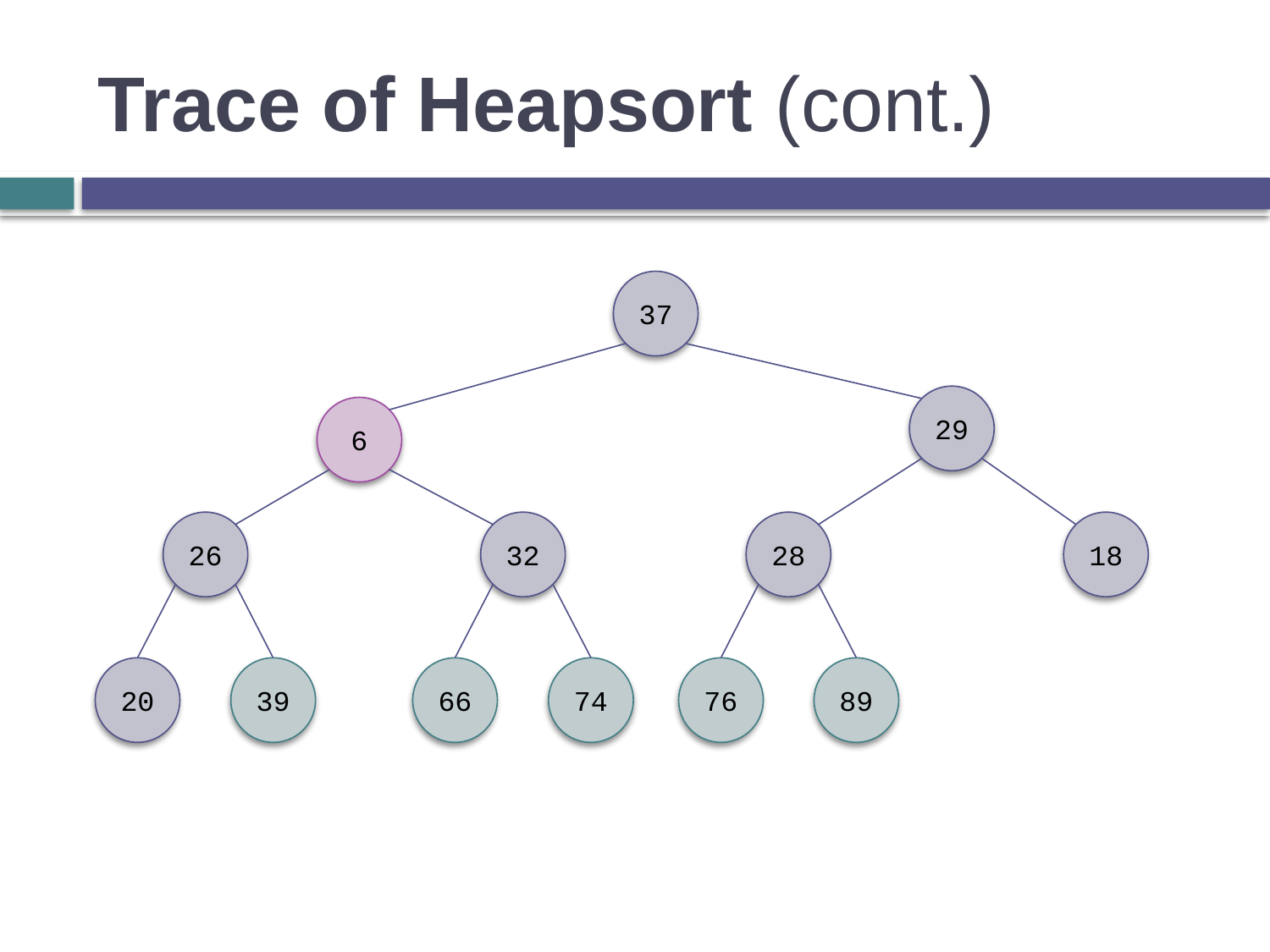

# Trace of Heapsort (cont.)
37
29
6
26
32
28
18
20
39
66
74
76
89